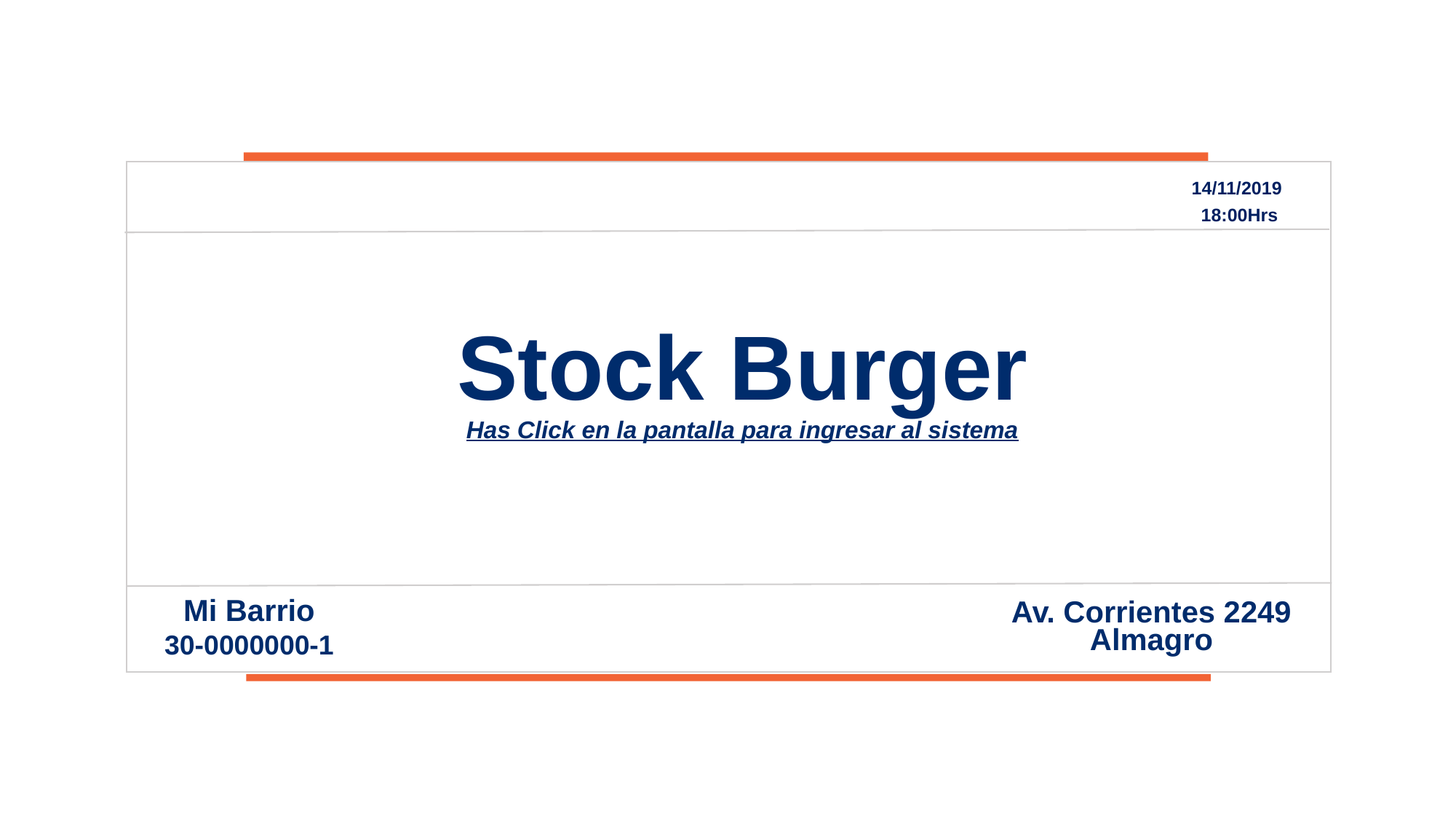

14/11/2019
18:00Hrs
Stock Burger
Has Click en la pantalla para ingresar al sistema
Mi Barrio
Av. Corrientes 2249
Almagro
30-0000000-1